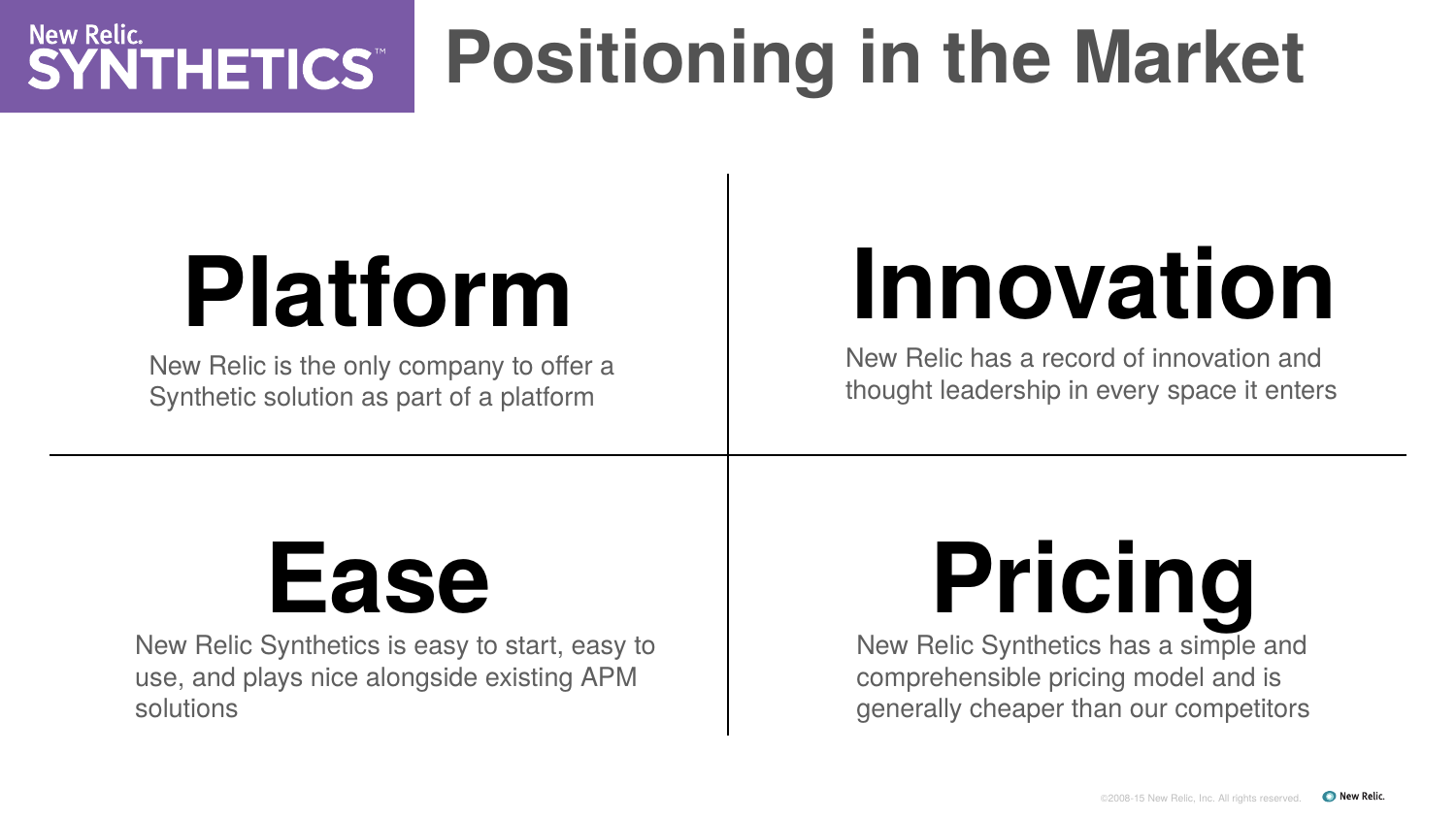

Positioning in the Market

|  |  |
| --- | --- |
|  |  |
Platform
Innovation
New Relic is the only company to offer a Synthetic solution as part of a platform
New Relic has a record of innovation and thought leadership in every space it enters
Ease
Pricing
New Relic Synthetics is easy to start, easy to use, and plays nice alongside existing APM solutions
New Relic Synthetics has a simple and comprehensible pricing model and is generally cheaper than our competitors